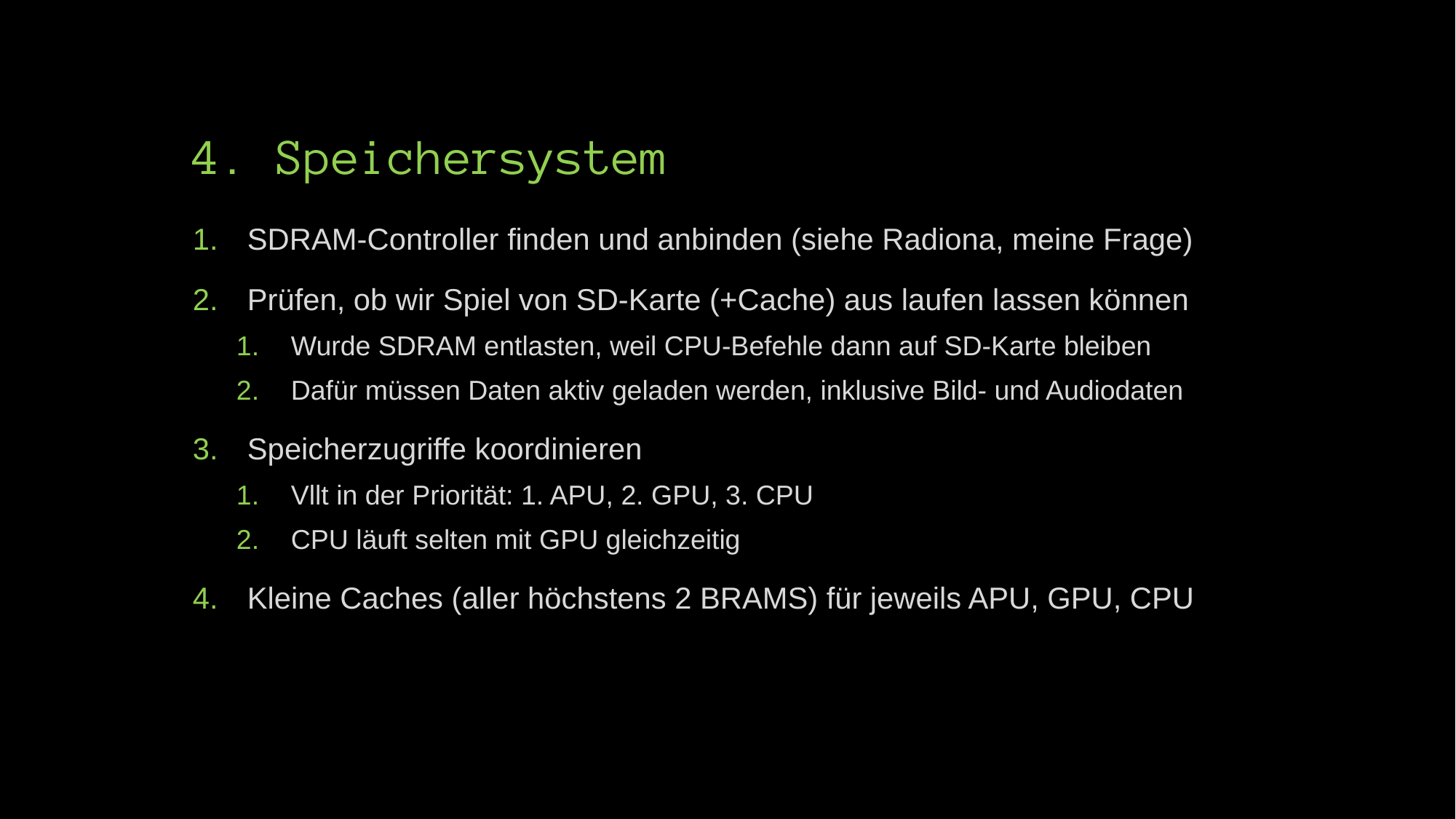

# 4. Speichersystem
SDRAM-Controller finden und anbinden (siehe Radiona, meine Frage)
Prüfen, ob wir Spiel von SD-Karte (+Cache) aus laufen lassen können
Wurde SDRAM entlasten, weil CPU-Befehle dann auf SD-Karte bleiben
Dafür müssen Daten aktiv geladen werden, inklusive Bild- und Audiodaten
Speicherzugriffe koordinieren
Vllt in der Priorität: 1. APU, 2. GPU, 3. CPU
CPU läuft selten mit GPU gleichzeitig
Kleine Caches (aller höchstens 2 BRAMS) für jeweils APU, GPU, CPU